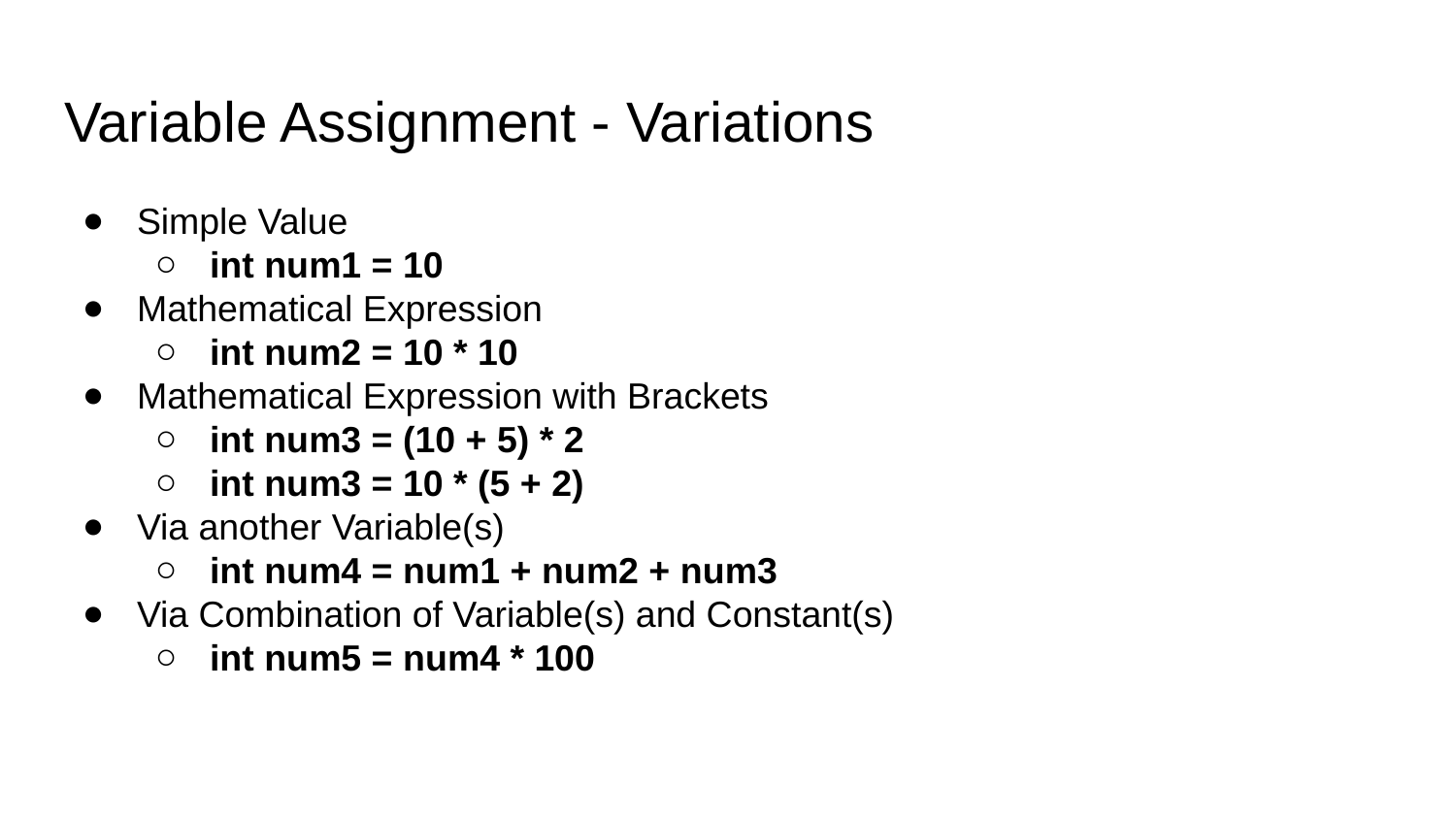

# Variable Assignment - Variations
Simple Value
int num1 = 10
Mathematical Expression
int num2 = 10 * 10
Mathematical Expression with Brackets
int num3 = (10 + 5) * 2
int num3 = 10 * (5 + 2)
Via another Variable(s)
int num4 = num1 + num2 + num3
Via Combination of Variable(s) and Constant(s)
int num5 = num4 * 100